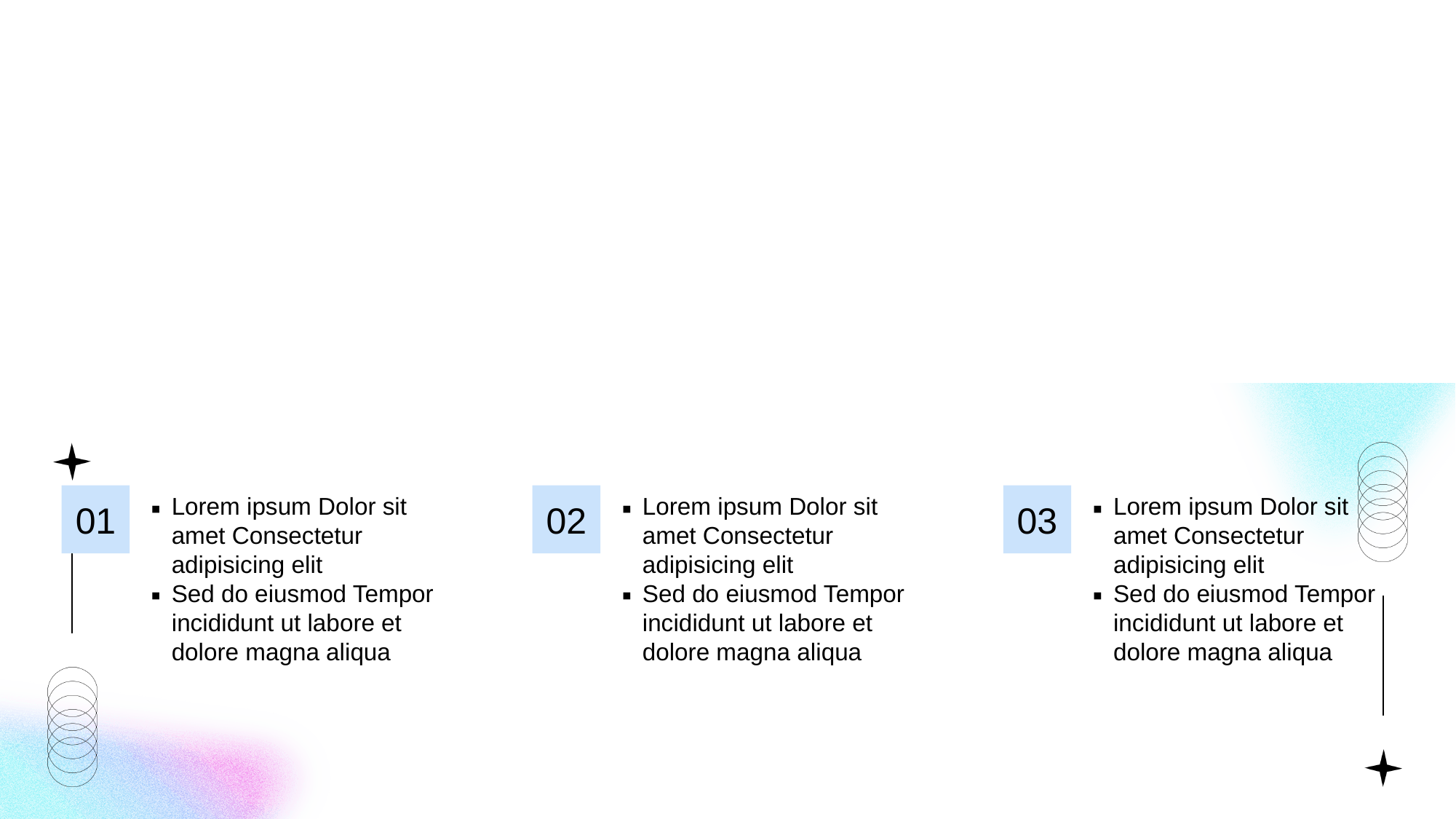

01
Lorem ipsum Dolor sit amet Consectetur adipisicing elit
Sed do eiusmod Tempor incididunt ut labore et dolore magna aliqua
02
Lorem ipsum Dolor sit amet Consectetur adipisicing elit
Sed do eiusmod Tempor incididunt ut labore et dolore magna aliqua
03
Lorem ipsum Dolor sit amet Consectetur adipisicing elit
Sed do eiusmod Tempor incididunt ut labore et dolore magna aliqua